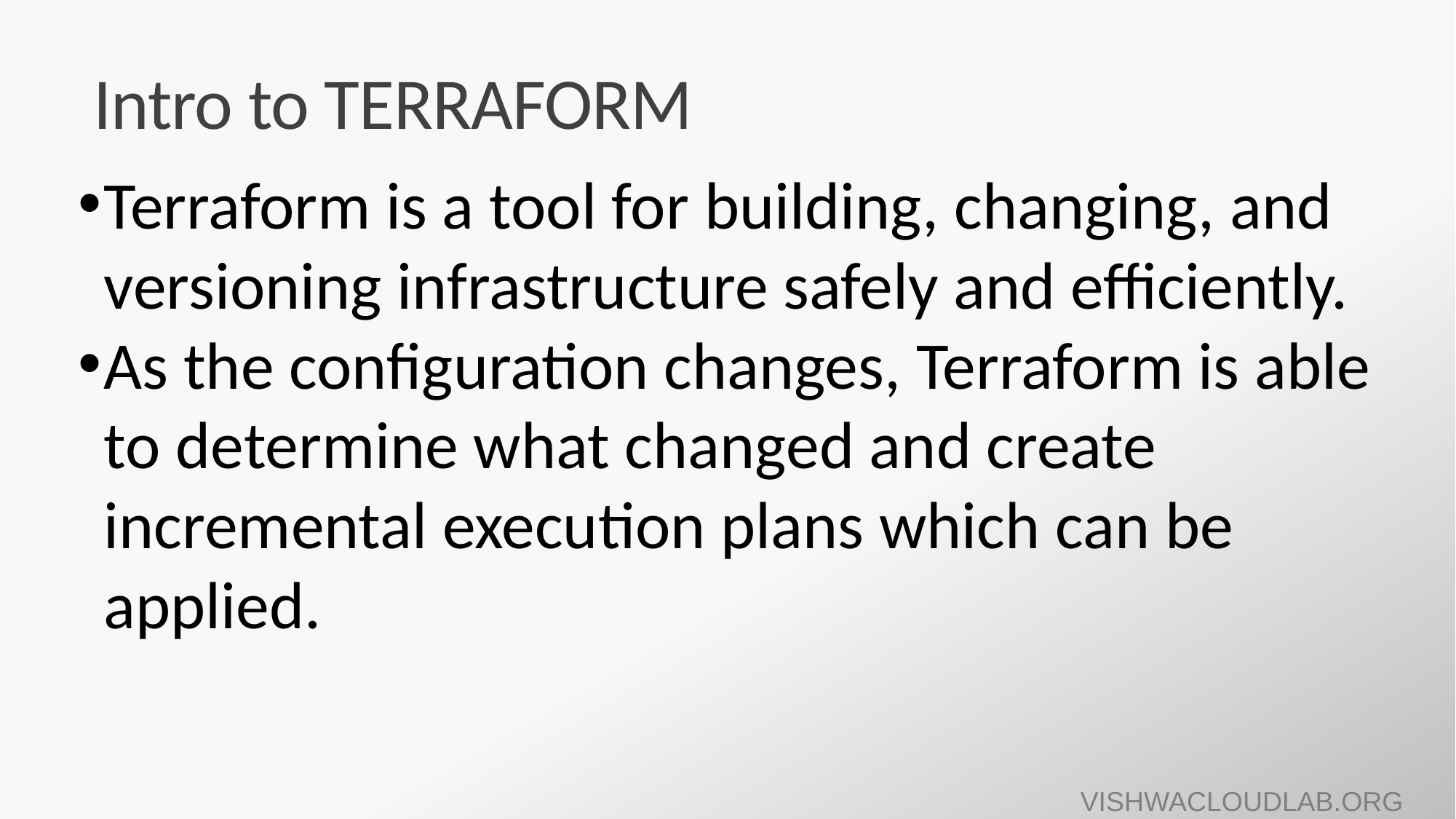

# Intro to TERRAFORM
Terraform is a tool for building, changing, and versioning infrastructure safely and efficiently.
As the configuration changes, Terraform is able to determine what changed and create incremental execution plans which can be applied.